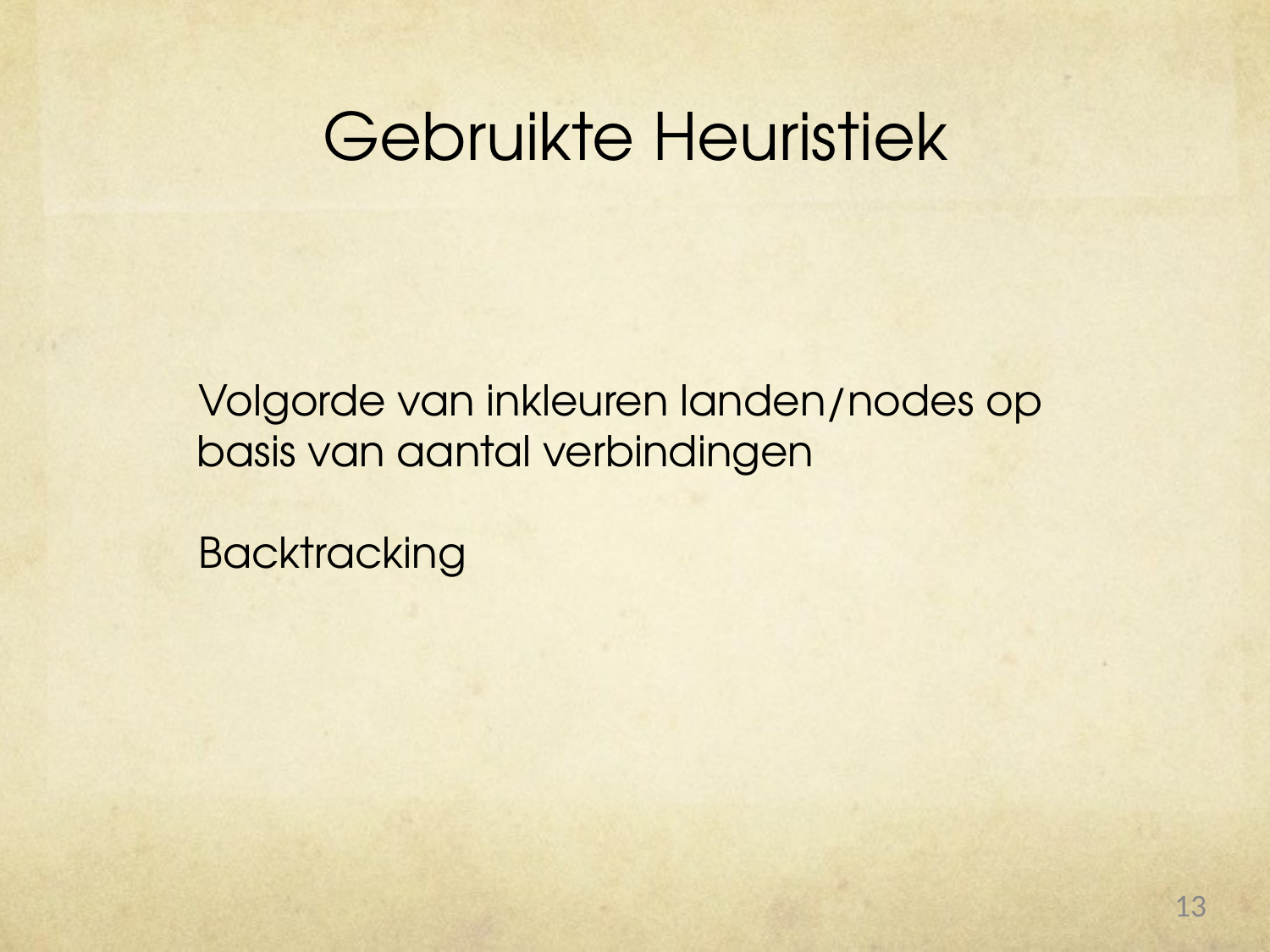

# Gebruikte Heuristiek
Volgorde van inkleuren landen/nodes op basis van aantal verbindingen

Backtracking
13